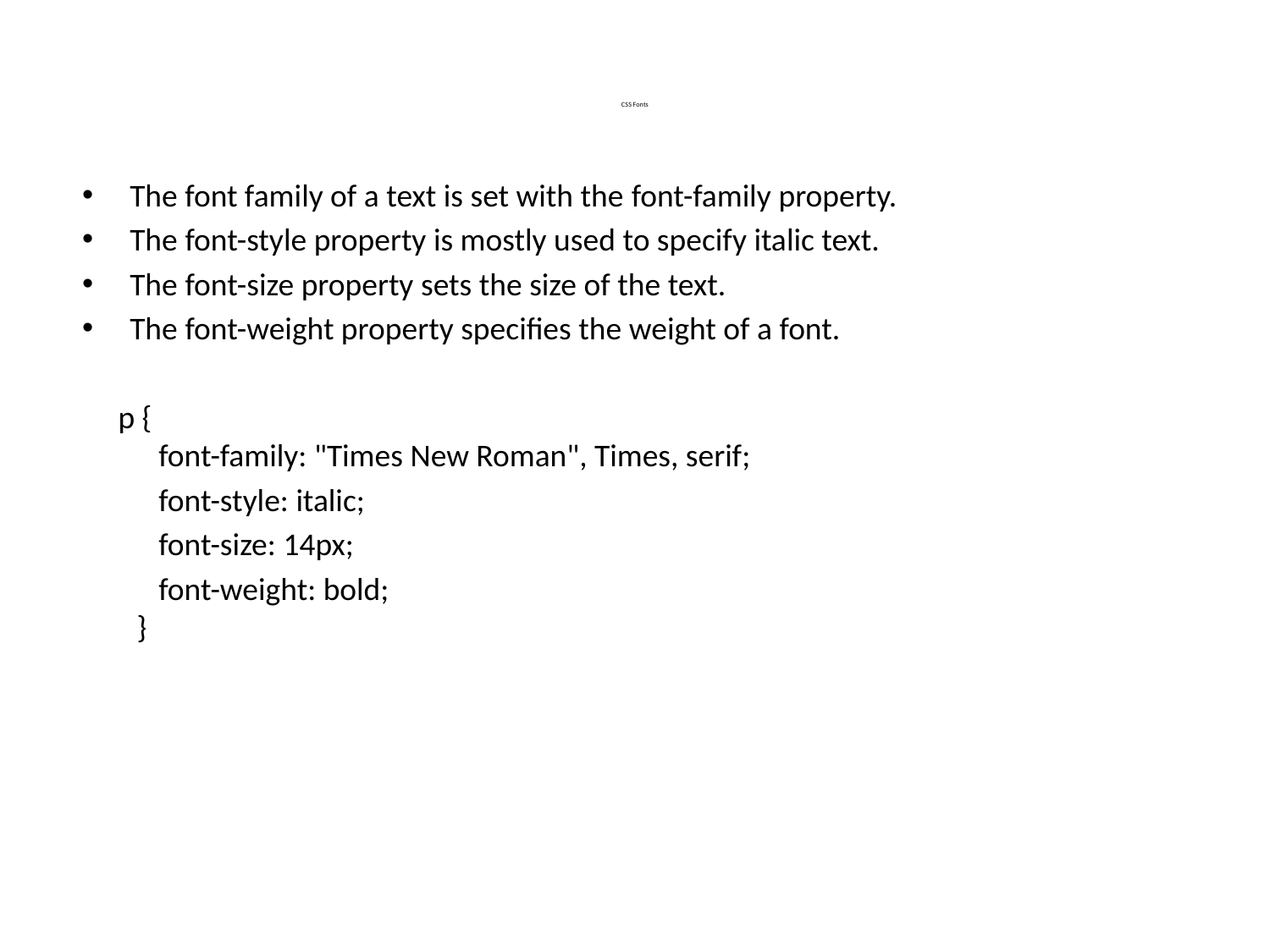

# CSS Fonts
The font family of a text is set with the font-family property.
The font-style property is mostly used to specify italic text.
The font-size property sets the size of the text.
The font-weight property specifies the weight of a font.

     p {
    font-family: "Times New Roman", Times, serif;
	    font-style: italic;
	    font-size: 14px;
	    font-weight: bold;
 }